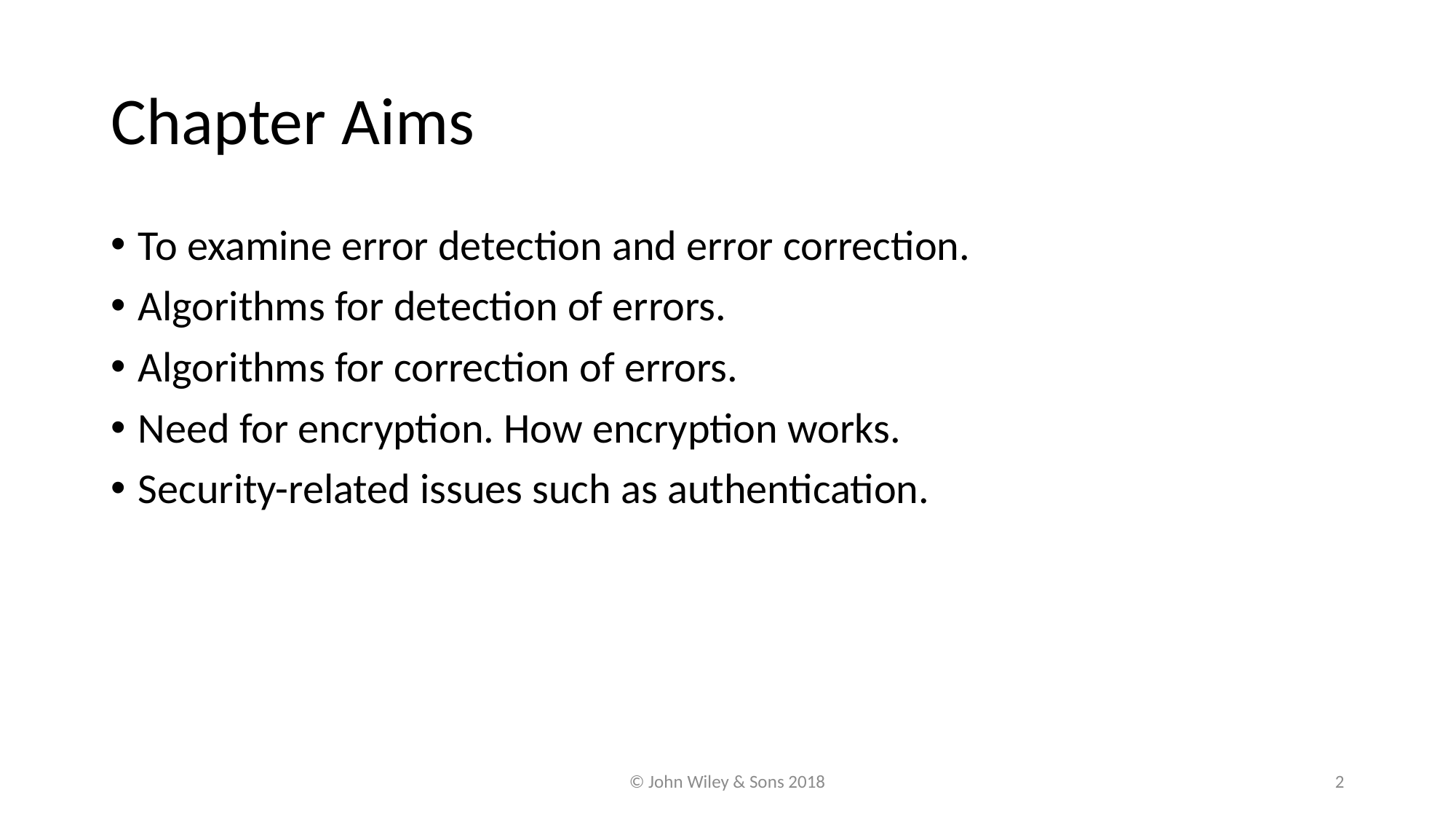

# Chapter Aims
To examine error detection and error correction.
Algorithms for detection of errors.
Algorithms for correction of errors.
Need for encryption. How encryption works.
Security-related issues such as authentication.
© John Wiley & Sons 2018
2